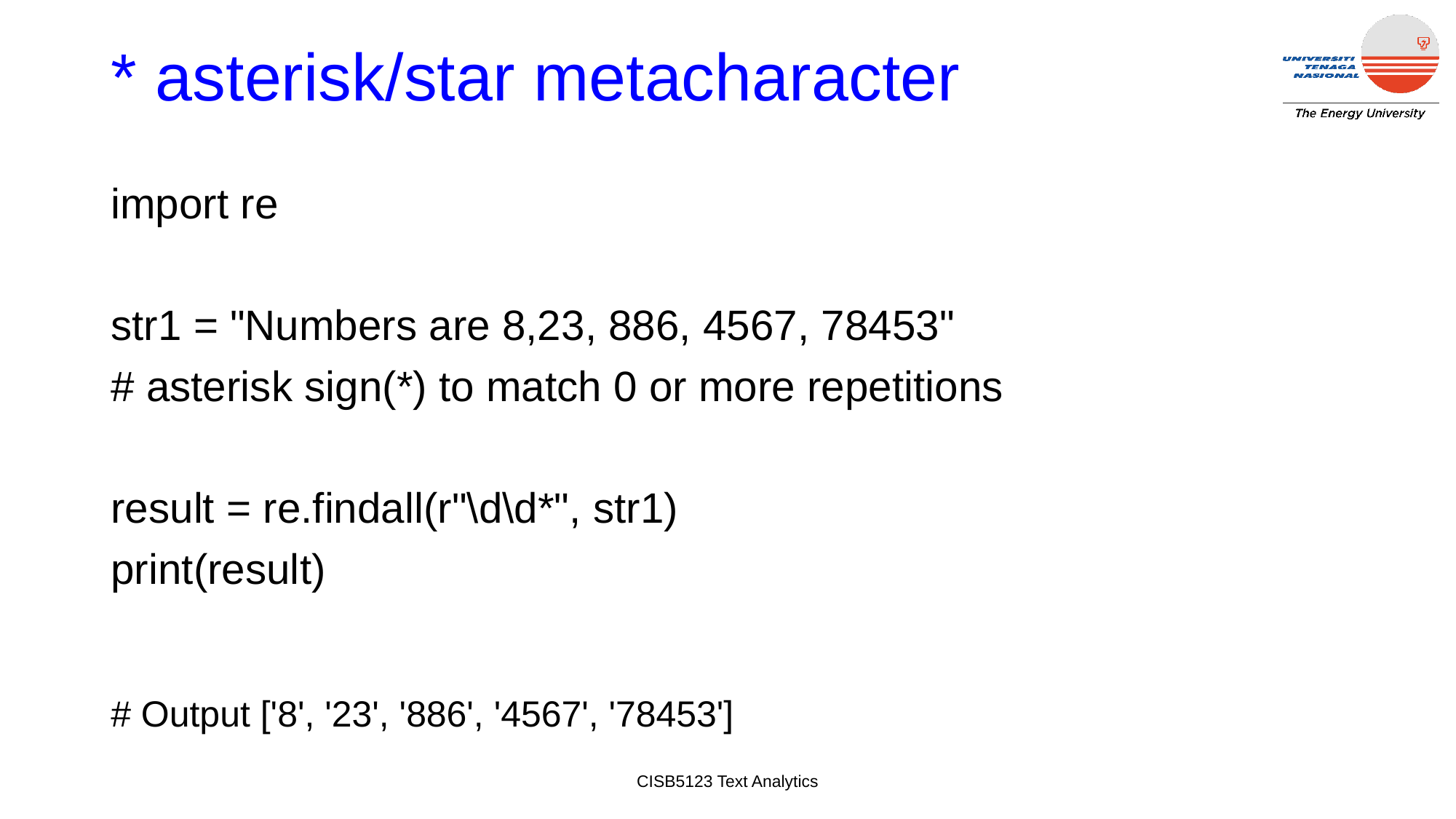

# * asterisk/star metacharacter
import re

str1 = "Numbers are 8,23, 886, 4567, 78453"
# asterisk sign(*) to match 0 or more repetitions

result = re.findall(r"\d\d*", str1)
print(result)

# Output ['8', '23', '886', '4567', '78453']

CISB5123 Text Analytics